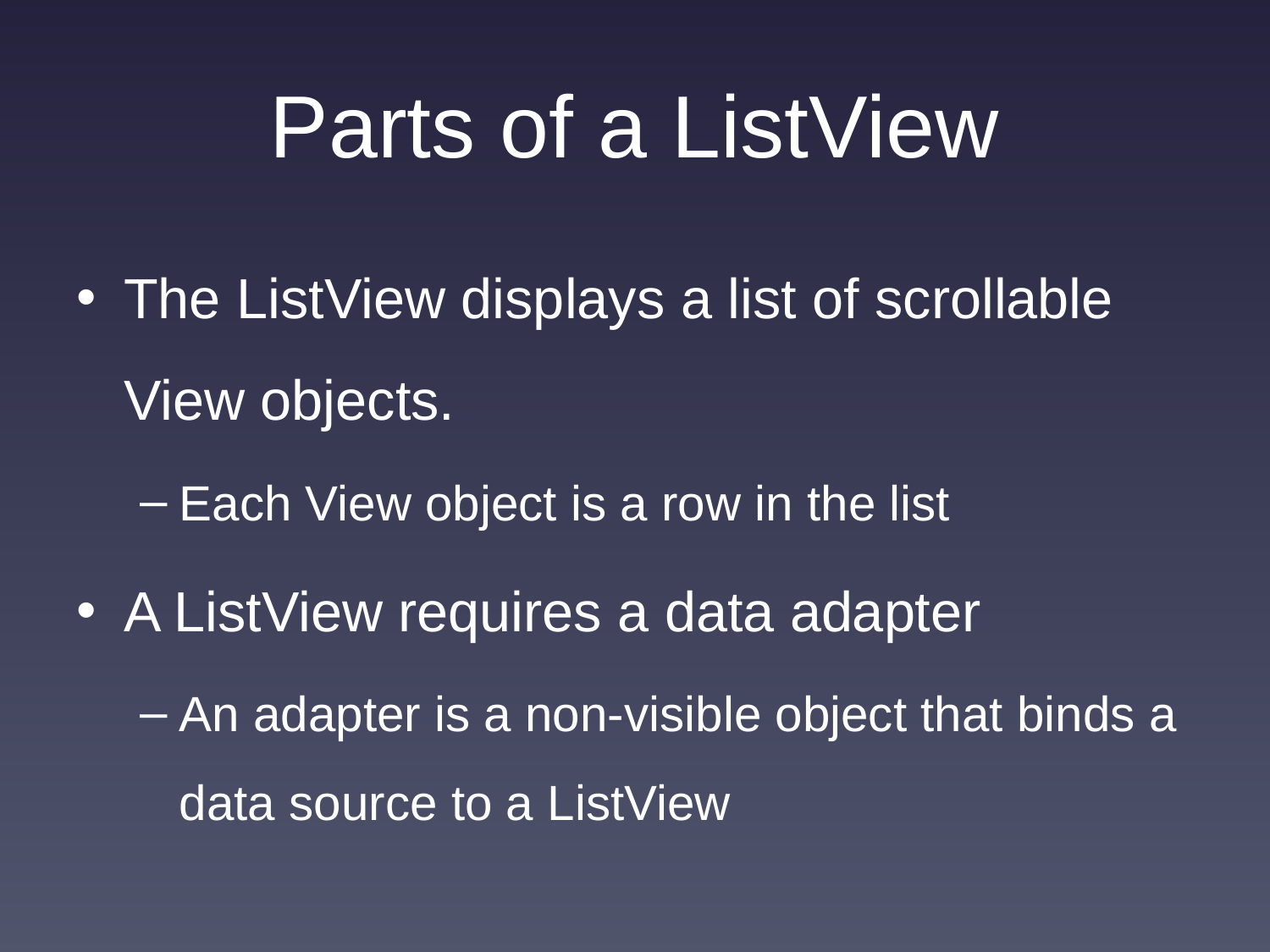

# Parts of a ListView
The ListView displays a list of scrollable View objects.
Each View object is a row in the list
A ListView requires a data adapter
An adapter is a non-visible object that binds a data source to a ListView